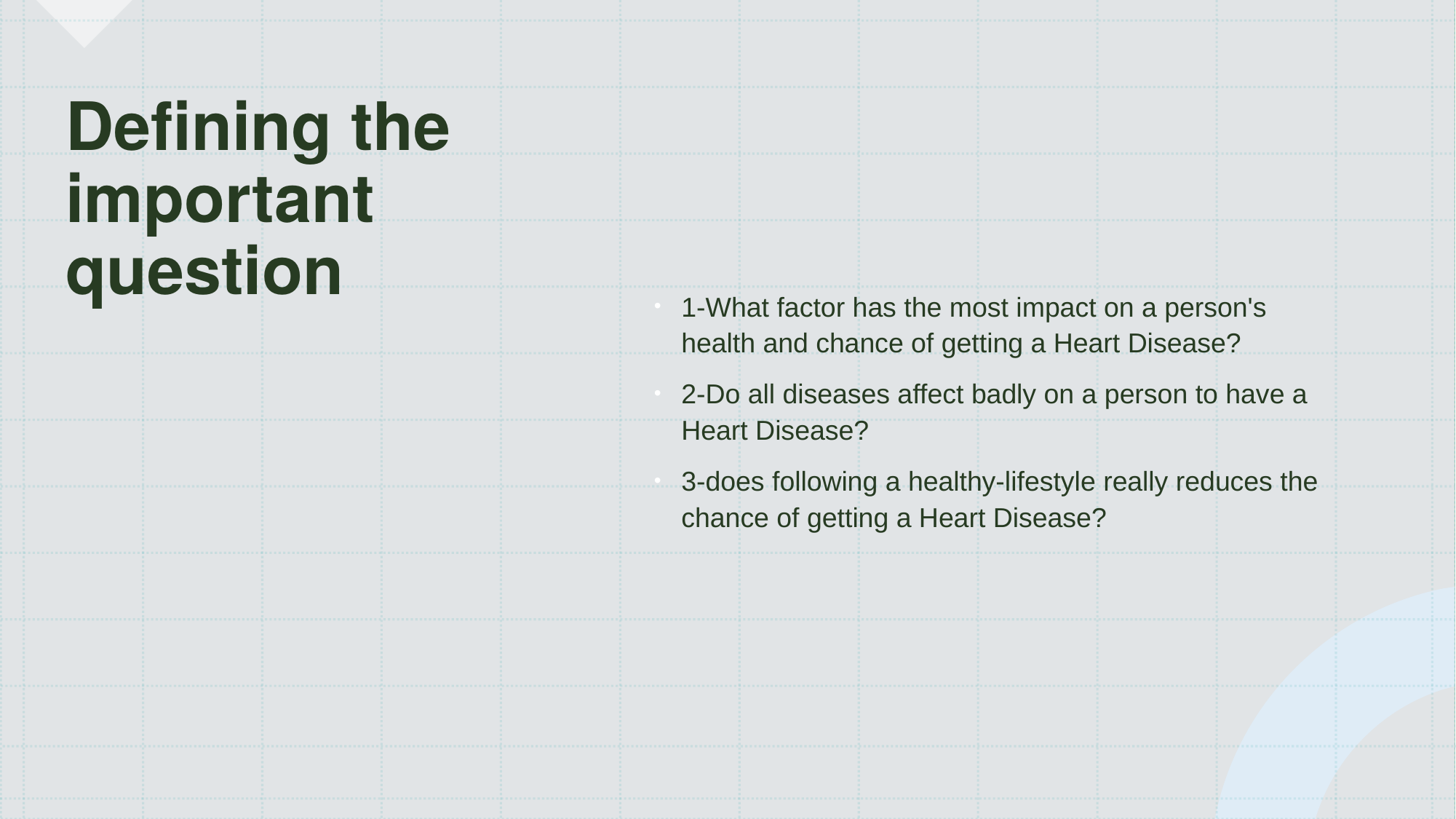

1-What factor has the most impact on a person's health and chance of getting a Heart Disease?
2-Do all diseases affect badly on a person to have a Heart Disease?
3-does following a healthy-lifestyle really reduces the chance of getting a Heart Disease?
# Defining the important question